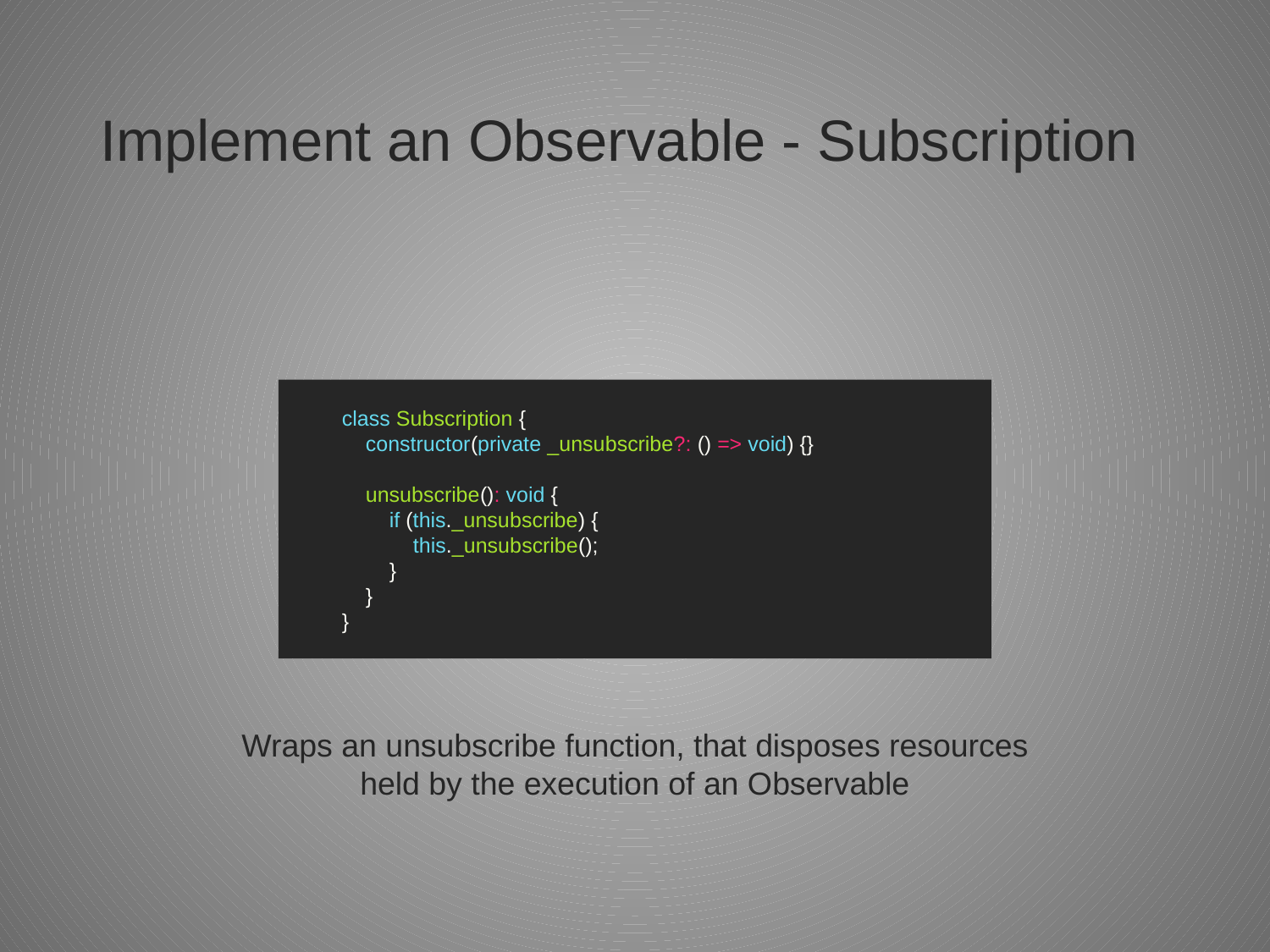

# Implement an Observable - Subscription

class Subscription {
    constructor(private _unsubscribe?: () => void) {}

    unsubscribe(): void {
        if (this._unsubscribe) {
            this._unsubscribe();
        }
    }
}

Wraps an unsubscribe function, that disposes resources held by the execution of an Observable